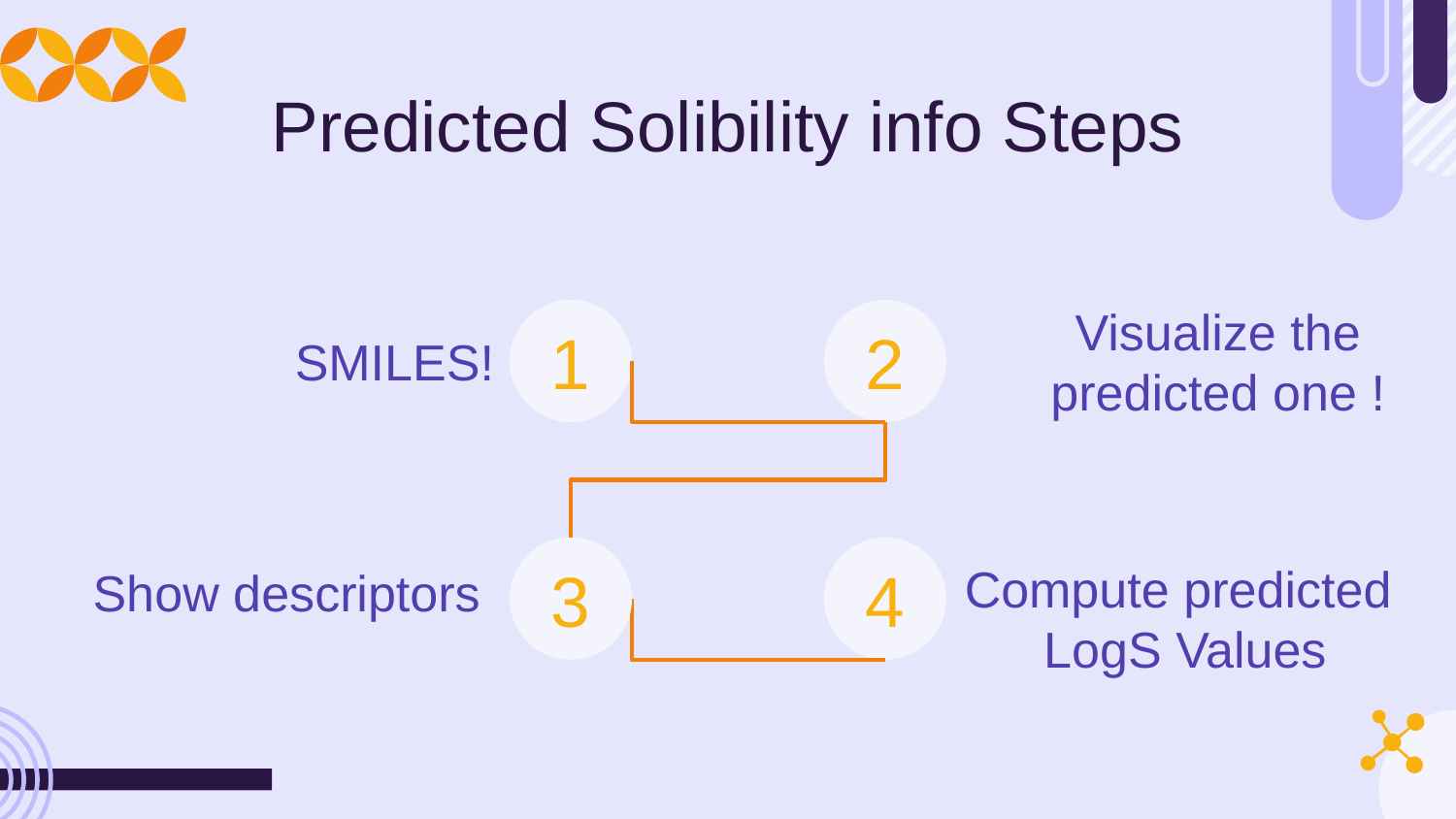

# Predicted Solibility info Steps
Visualize the predicted one !
1
2
SMILES!
3
4
Show descriptors
Compute predicted  LogS Values